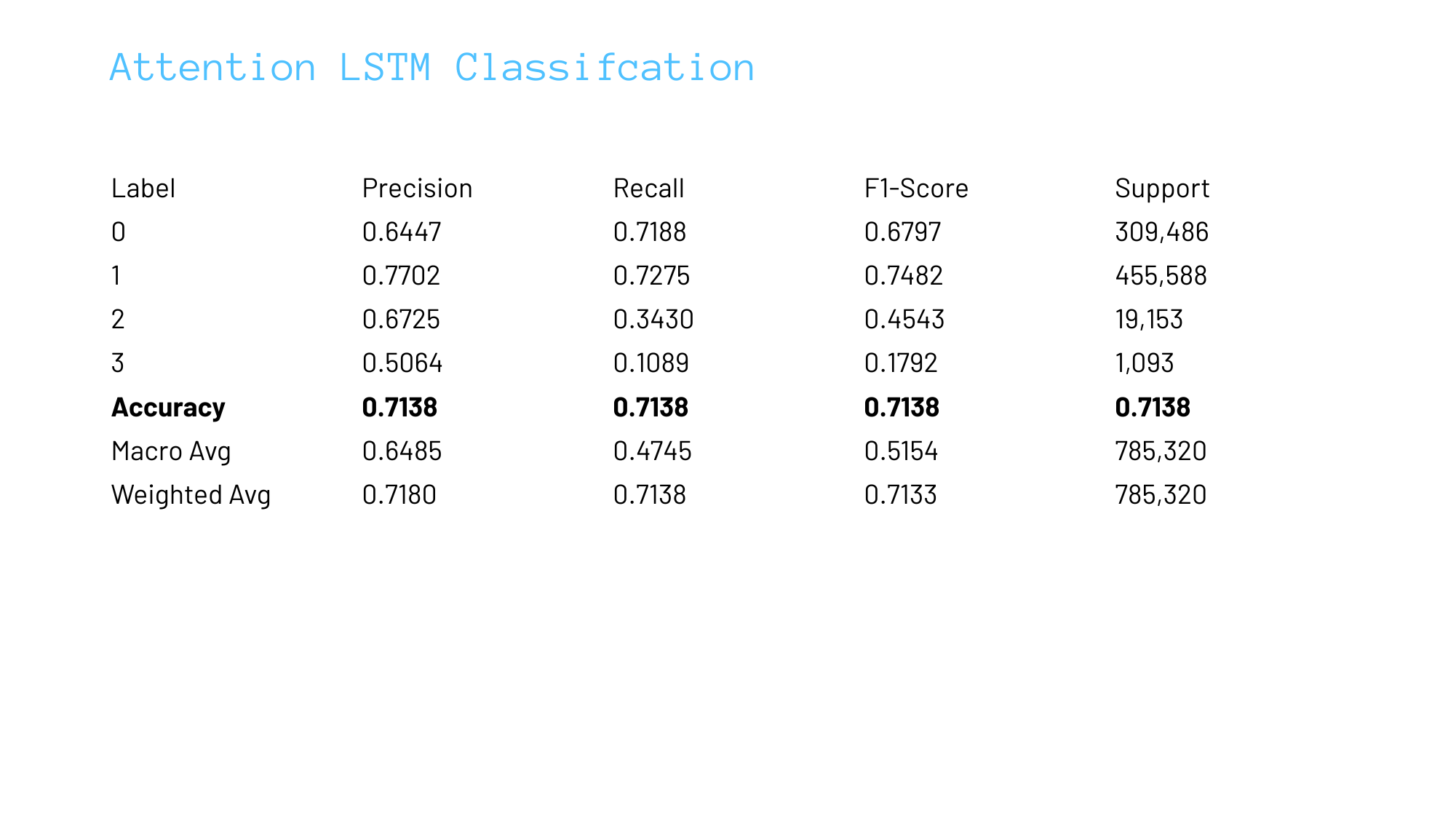

Attention LSTM Classifcation
| Label | Precision | Recall | F1-Score | Support |
| --- | --- | --- | --- | --- |
| 0 | 0.6447 | 0.7188 | 0.6797 | 309,486 |
| 1 | 0.7702 | 0.7275 | 0.7482 | 455,588 |
| 2 | 0.6725 | 0.3430 | 0.4543 | 19,153 |
| 3 | 0.5064 | 0.1089 | 0.1792 | 1,093 |
| Accuracy | 0.7138 | 0.7138 | 0.7138 | 0.7138 |
| Macro Avg | 0.6485 | 0.4745 | 0.5154 | 785,320 |
| Weighted Avg | 0.7180 | 0.7138 | 0.7133 | 785,320 |